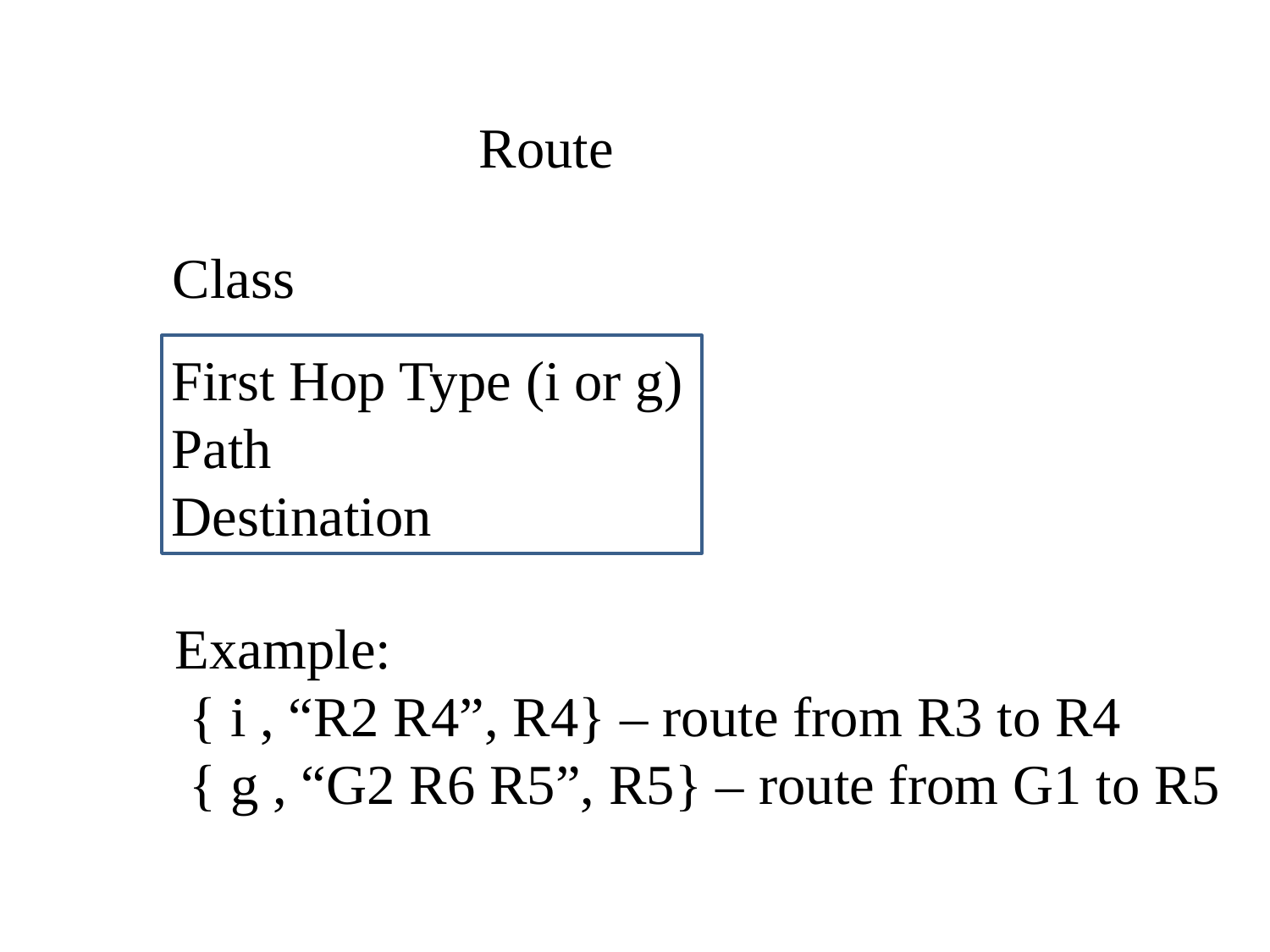

Route
Class

First Hop Type (i or g)
Path
Destination
Example:
 { i , “R2 R4”, R4} – route from R3 to R4
 { g , “G2 R6 R5”, R5} – route from G1 to R5